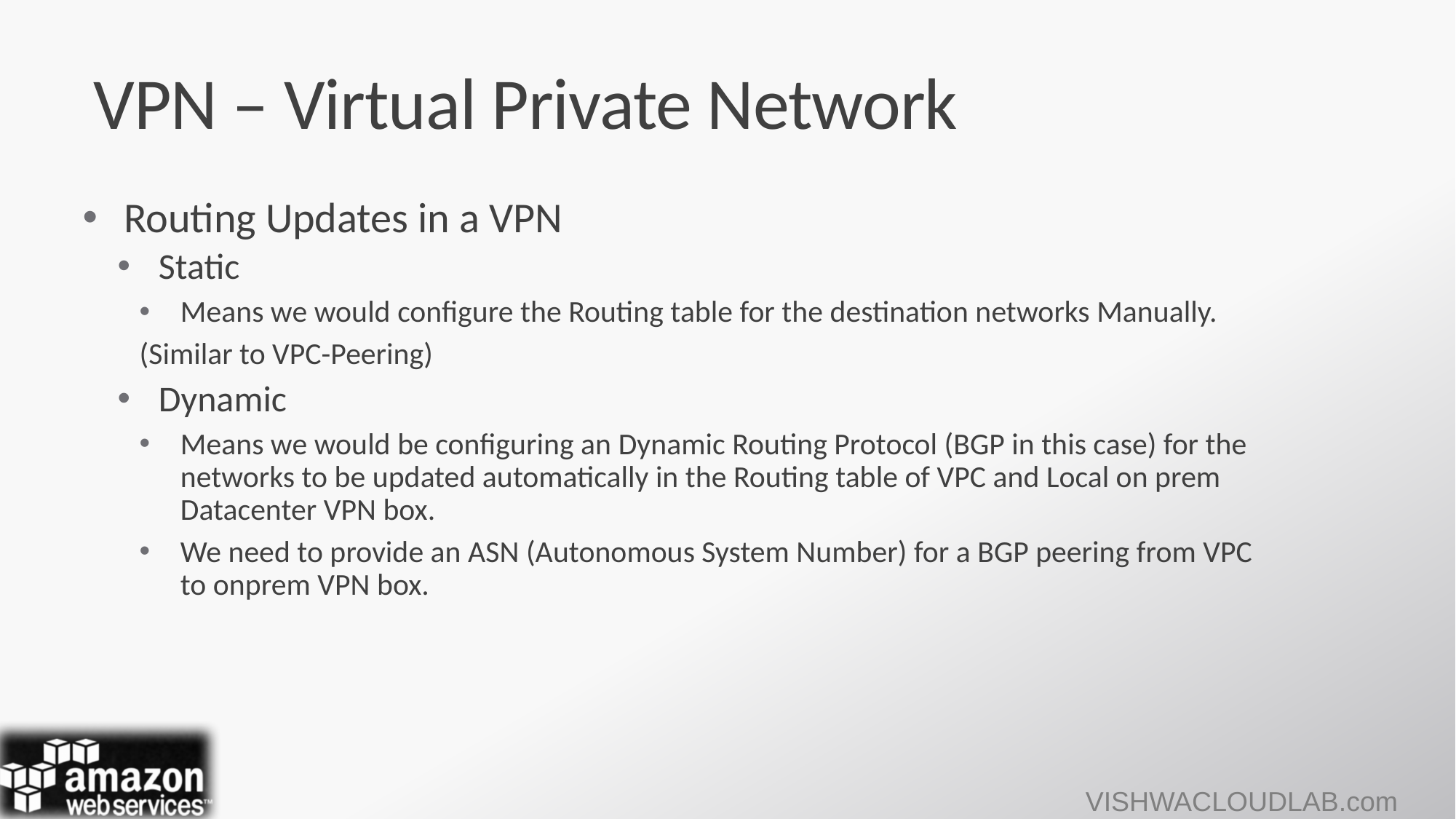

# VPN – Virtual Private Network
Routing Updates in a VPN
Static
Means we would configure the Routing table for the destination networks Manually.
(Similar to VPC-Peering)
Dynamic
Means we would be configuring an Dynamic Routing Protocol (BGP in this case) for the networks to be updated automatically in the Routing table of VPC and Local on prem Datacenter VPN box.
We need to provide an ASN (Autonomous System Number) for a BGP peering from VPC to onprem VPN box.